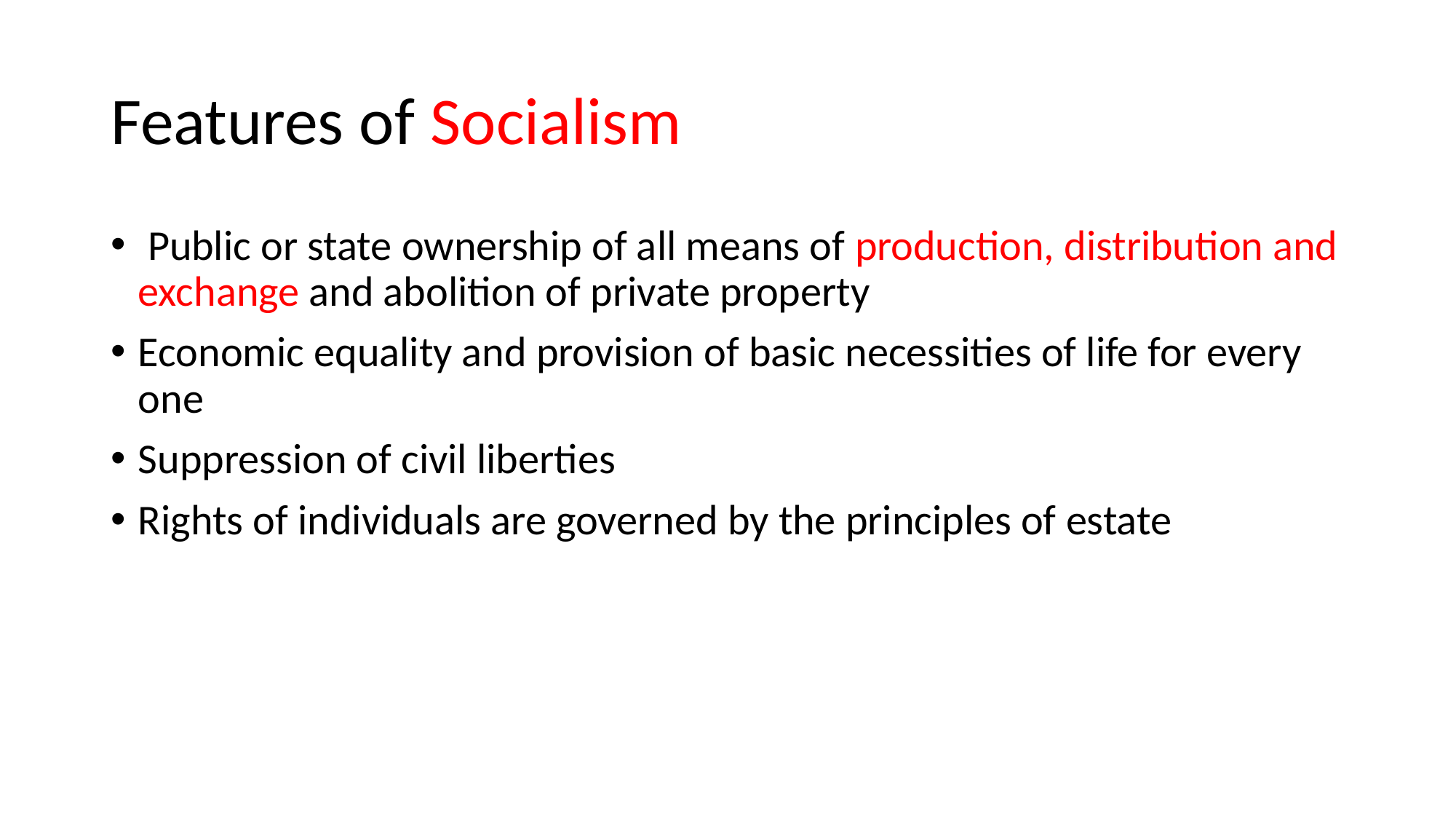

# Features of Socialism
 Public or state ownership of all means of production, distribution and exchange and abolition of private property
Economic equality and provision of basic necessities of life for every one
Suppression of civil liberties
Rights of individuals are governed by the principles of estate